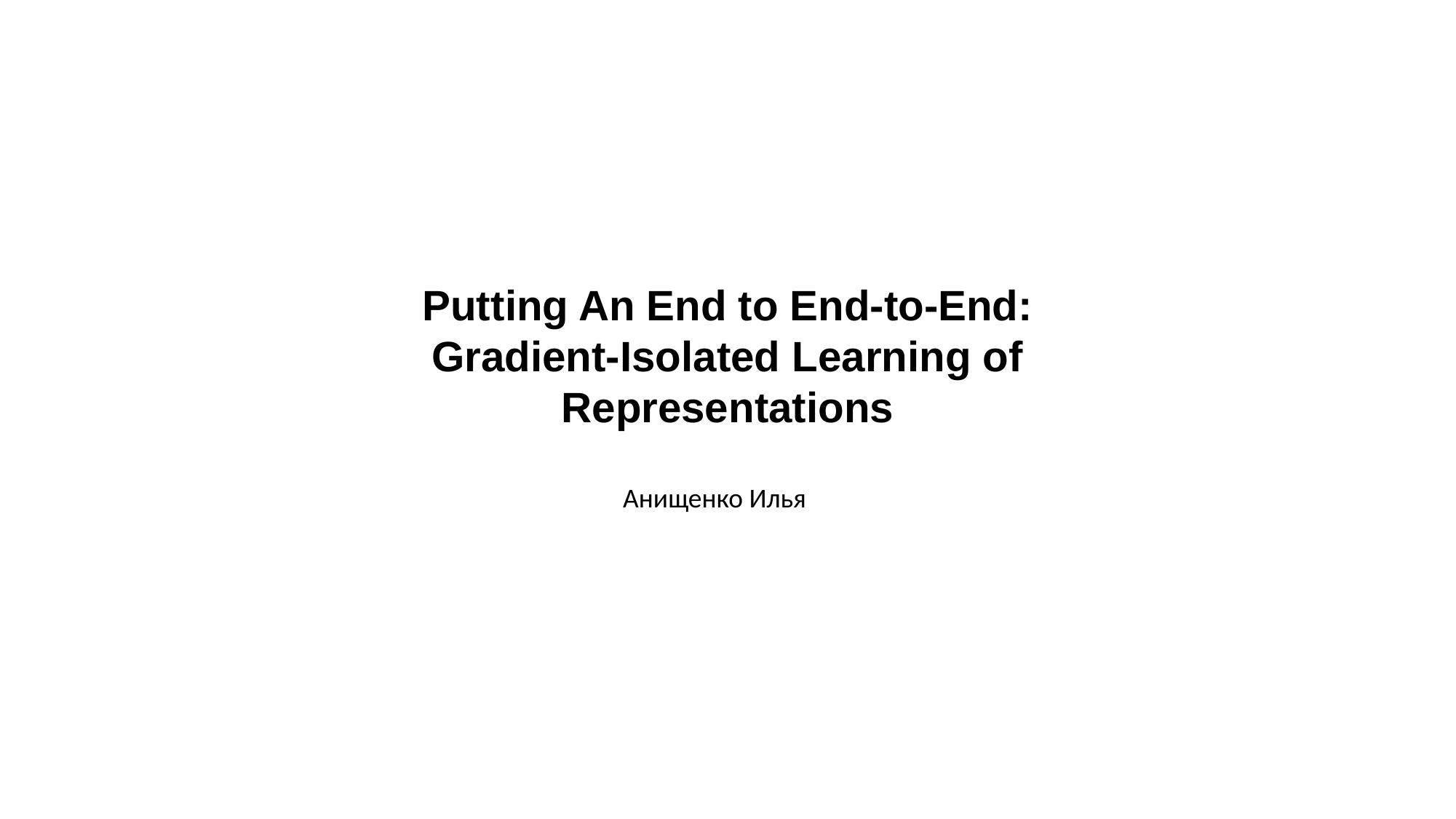

Putting An End to End-to-End: Gradient-Isolated Learning of Representations
Анищенко Илья